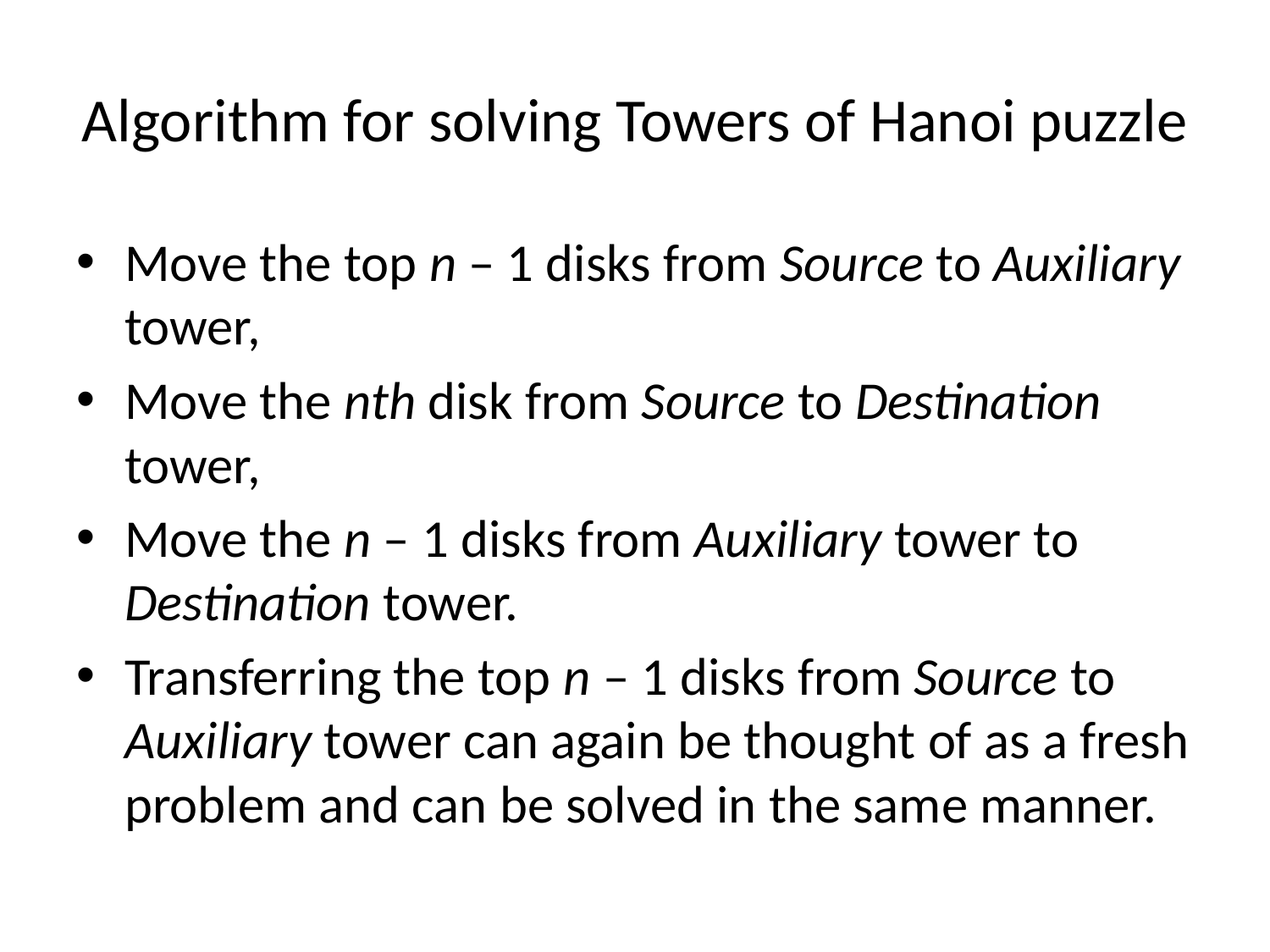

# Algorithm for solving Towers of Hanoi puzzle
Move the top n – 1 disks from Source to Auxiliary tower,
Move the nth disk from Source to Destination tower,
Move the n – 1 disks from Auxiliary tower to Destination tower.
Transferring the top n – 1 disks from Source to Auxiliary tower can again be thought of as a fresh problem and can be solved in the same manner.